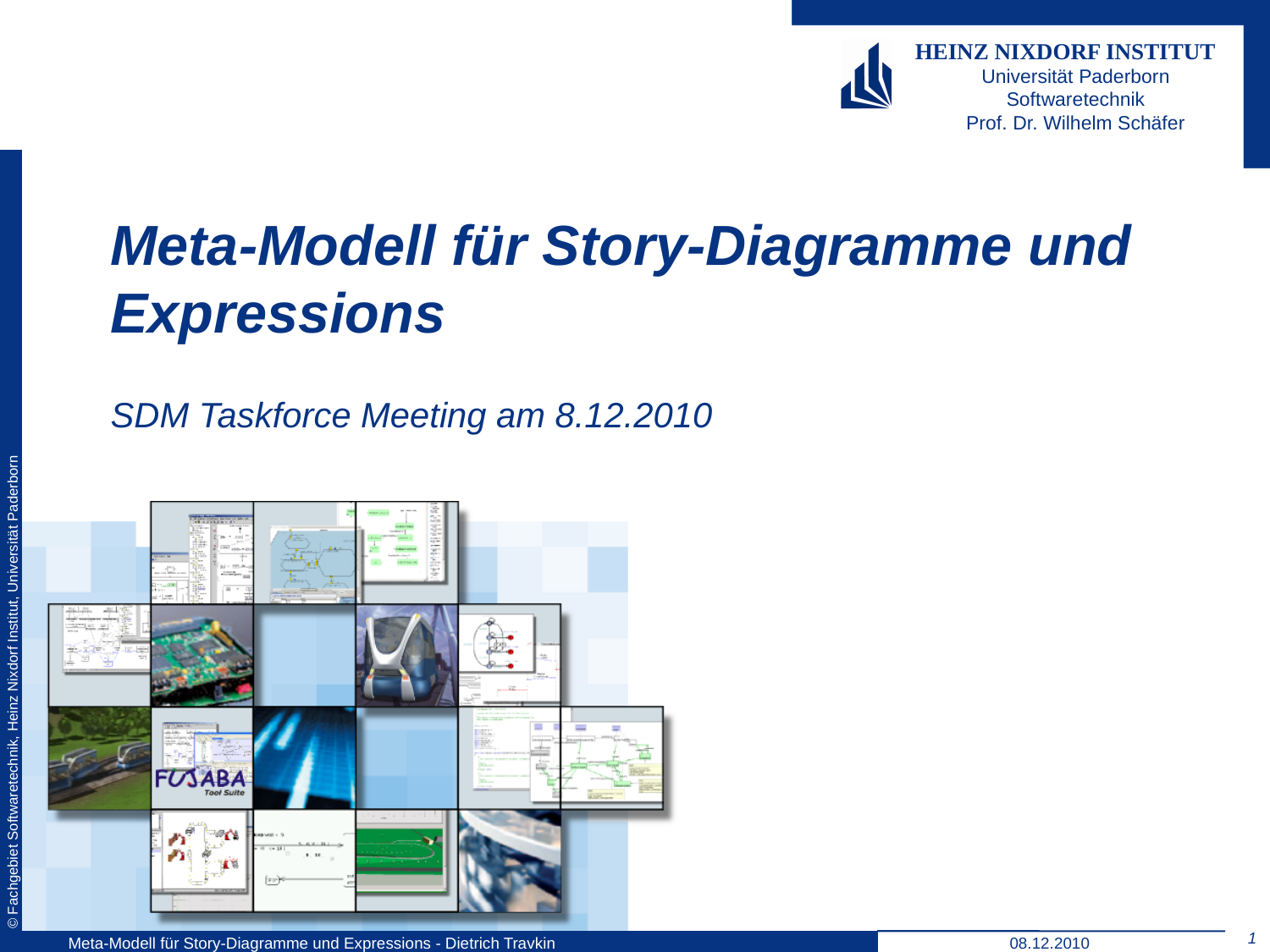

# Meta-Modell für Story-Diagramme und Expressions
SDM Taskforce Meeting am 8.12.2010
1
Meta-Modell für Story-Diagramme und Expressions - Dietrich Travkin
08.12.2010